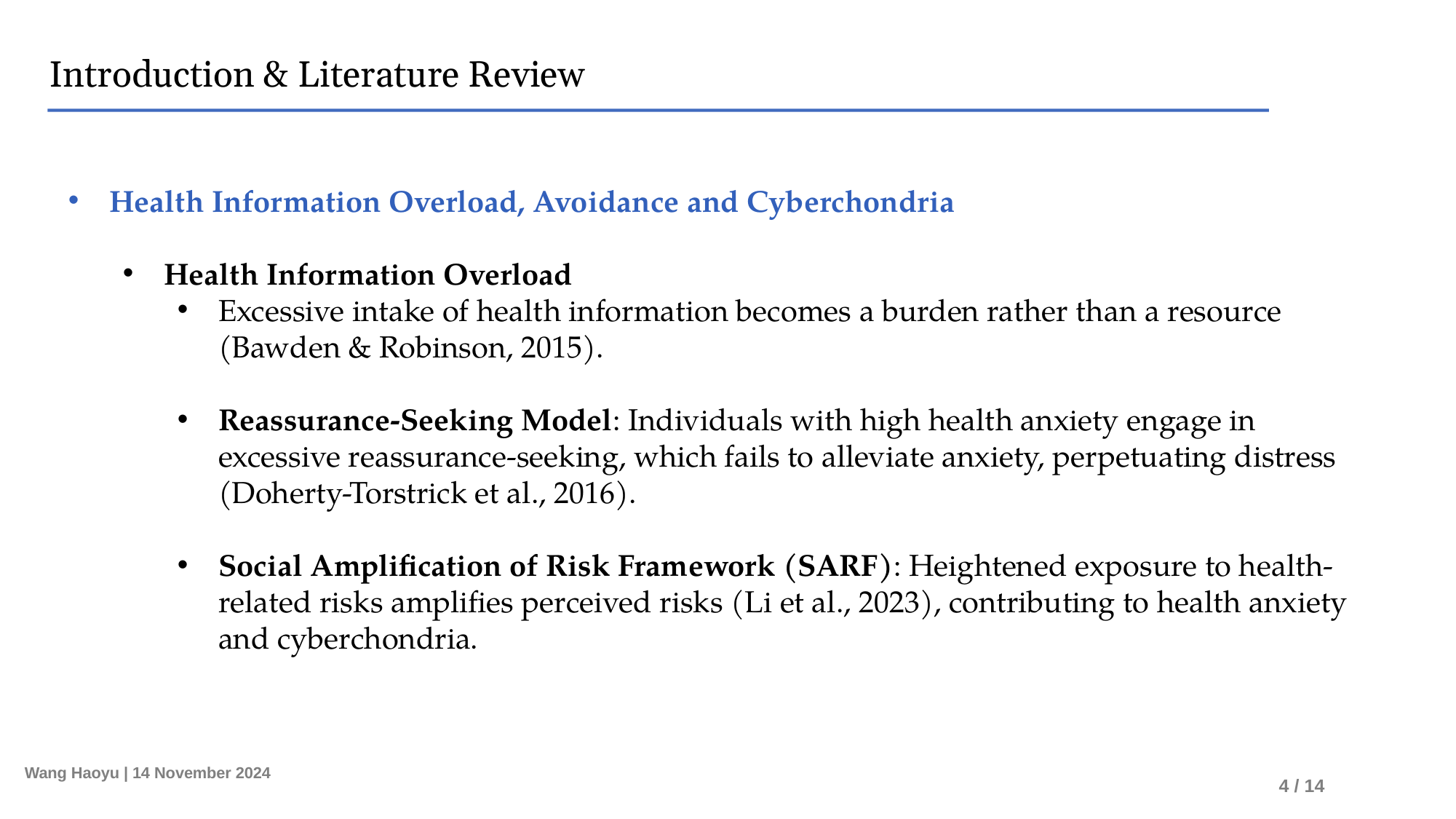

Introduction & Literature Review
Health Information Overload, Avoidance and Cyberchondria

Health Information Overload
Excessive intake of health information becomes a burden rather than a resource (Bawden & Robinson, 2015).

Reassurance-Seeking Model: Individuals with high health anxiety engage in excessive reassurance-seeking, which fails to alleviate anxiety, perpetuating distress (Doherty-Torstrick et al., 2016).

Social Amplification of Risk Framework (SARF): Heightened exposure to health-related risks amplifies perceived risks (Li et al., 2023), contributing to health anxiety and cyberchondria.
Wang Haoyu | 14 November 2024
4 / 14